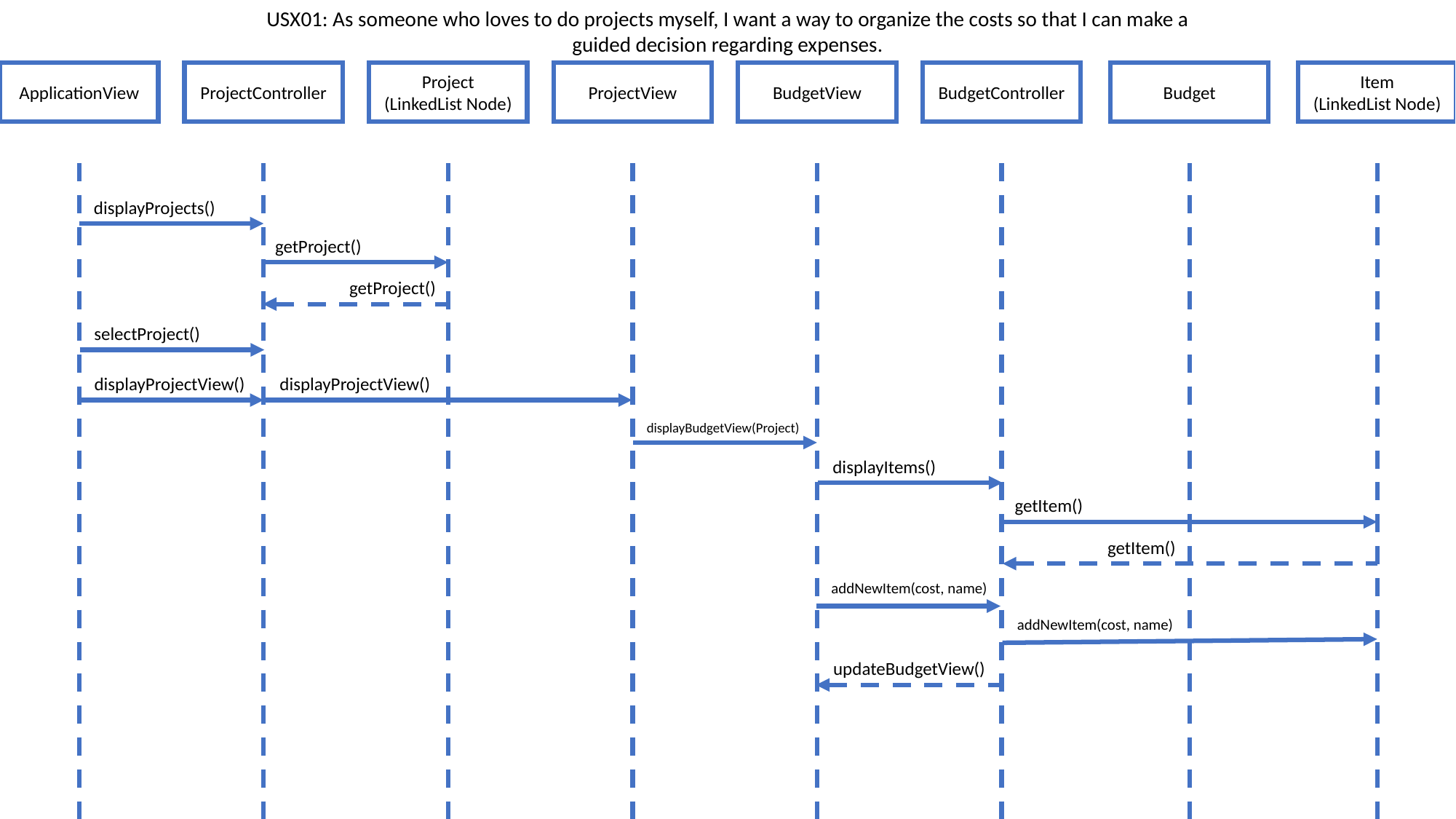

USX01: As someone who loves to do projects myself, I want a way to organize the costs so that I can make a guided decision regarding expenses.
ApplicationView
ProjectController
Project
(LinkedList Node)
ProjectView
BudgetView
BudgetController
Budget
Item
(LinkedList Node)
displayProjects()
getProject()
getProject()
selectProject()
displayProjectView()
displayProjectView()
displayBudgetView(Project)
displayItems()
getItem()
getItem()
addNewItem(cost, name)
addNewItem(cost, name)
updateBudgetView()